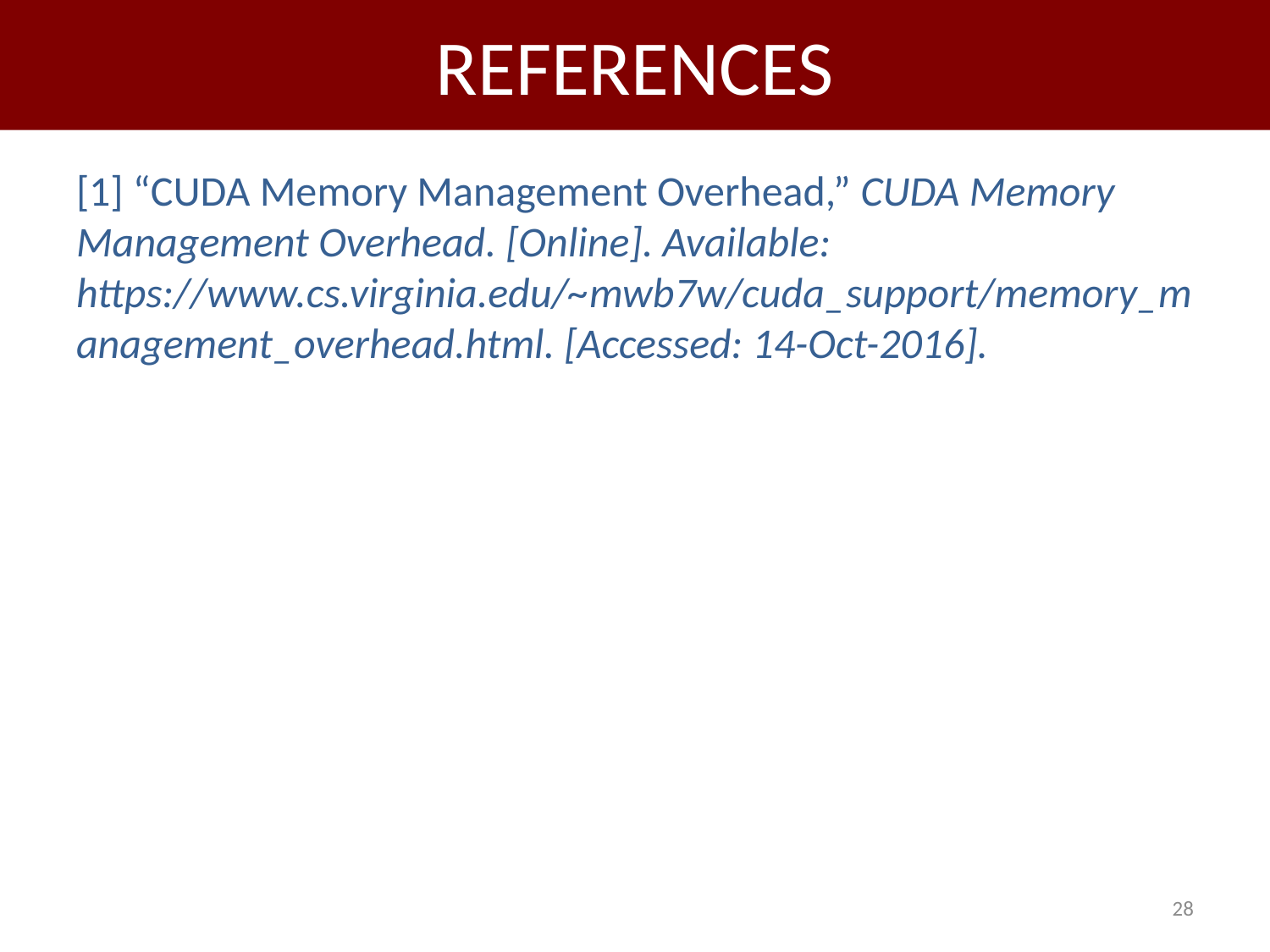

# REFERENCES
[1] “CUDA Memory Management Overhead,” CUDA Memory Management Overhead. [Online]. Available: https://www.cs.virginia.edu/~mwb7w/cuda_support/memory_management_overhead.html. [Accessed: 14-Oct-2016].
28